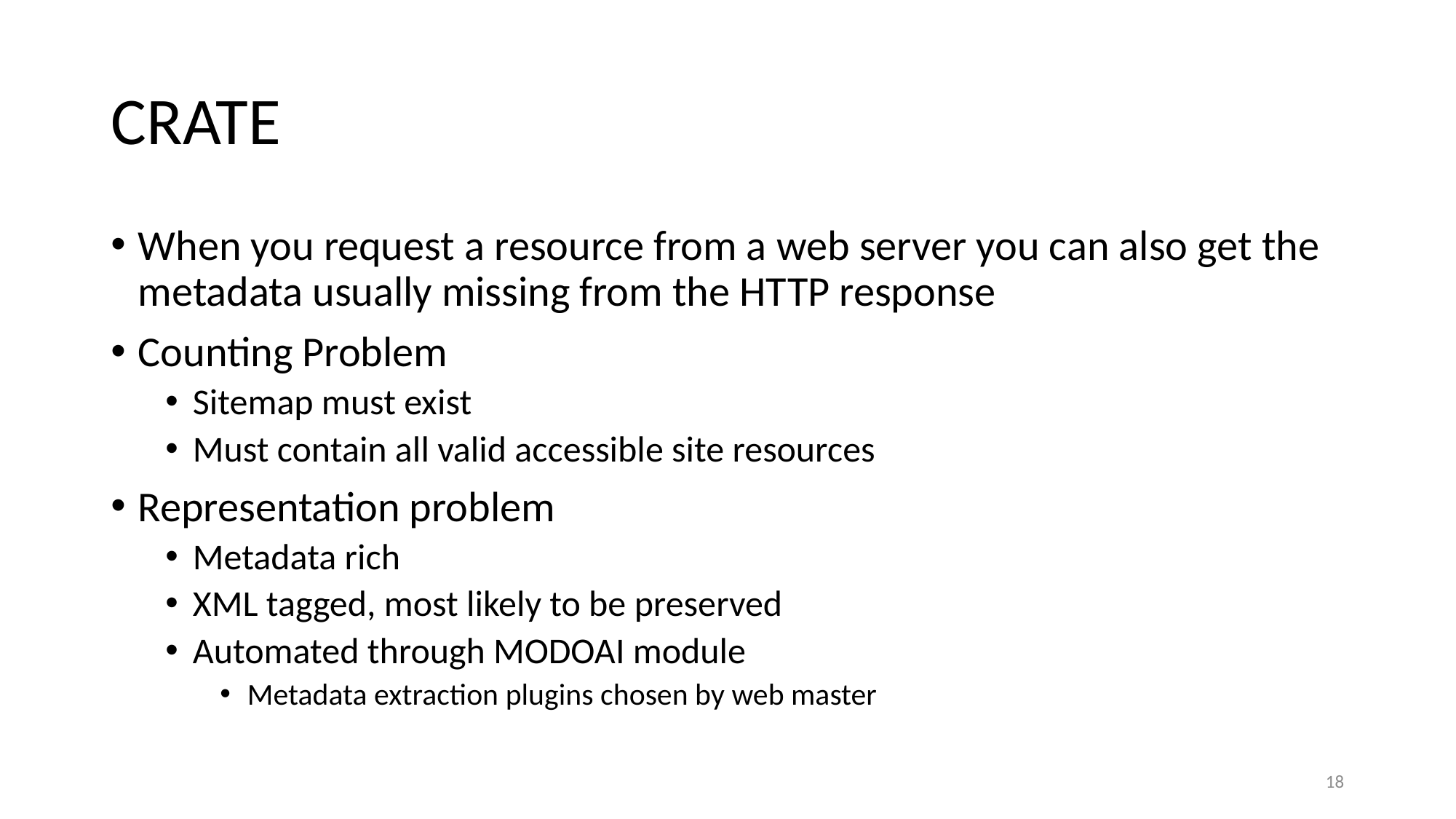

# CRATE
When you request a resource from a web server you can also get the metadata usually missing from the HTTP response
Counting Problem
Sitemap must exist
Must contain all valid accessible site resources
Representation problem
Metadata rich
XML tagged, most likely to be preserved
Automated through MODOAI module
Metadata extraction plugins chosen by web master

18